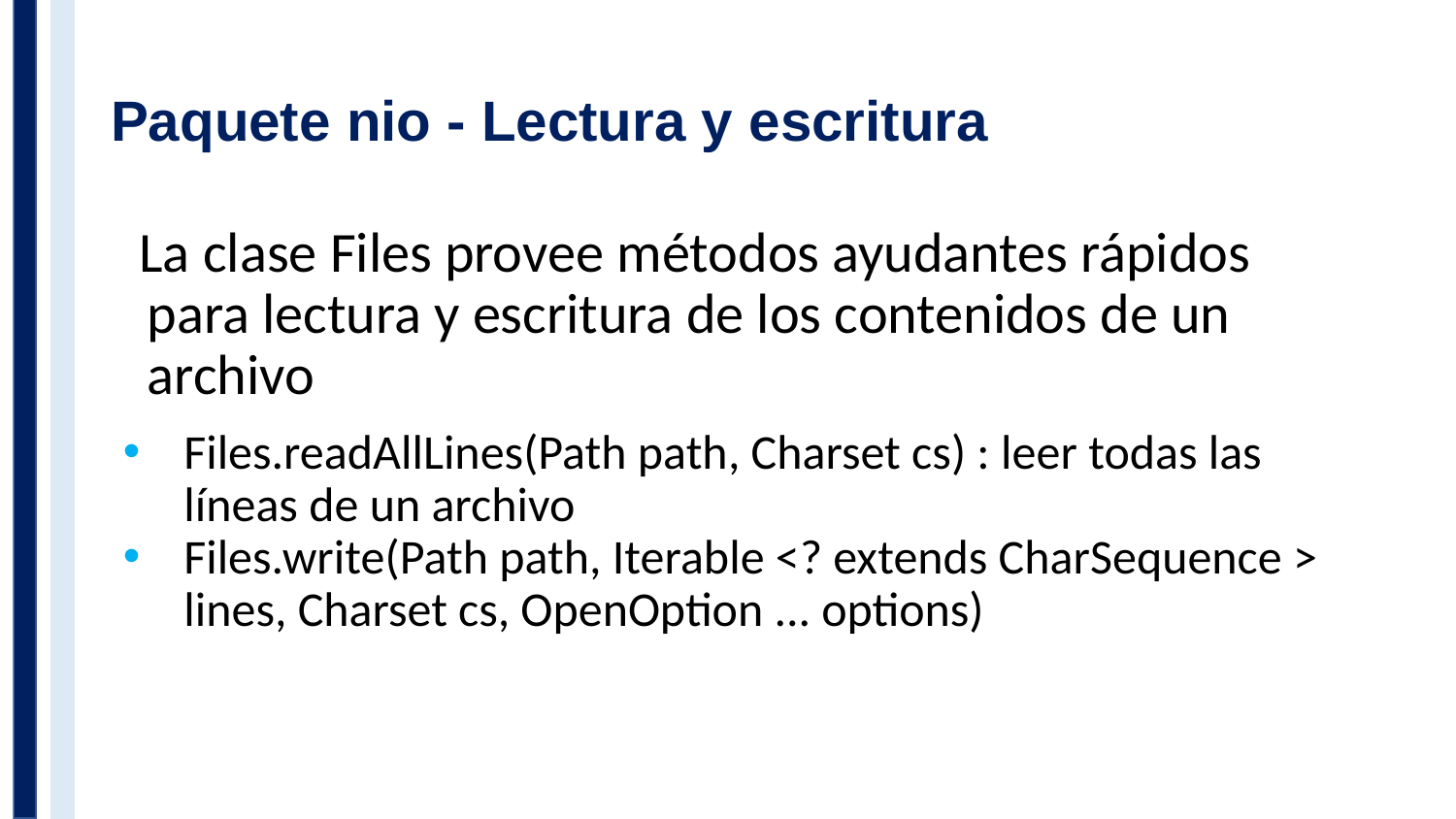

# Paquete nio - Lectura y escritura
La clase Files provee métodos ayudantes rápidos para lectura y escritura de los contenidos de un archivo
Files.readAllLines(Path path, Charset cs) : leer todas las líneas de un archivo
Files.write(Path path, Iterable <? extends CharSequence > lines, Charset cs, OpenOption ... options)